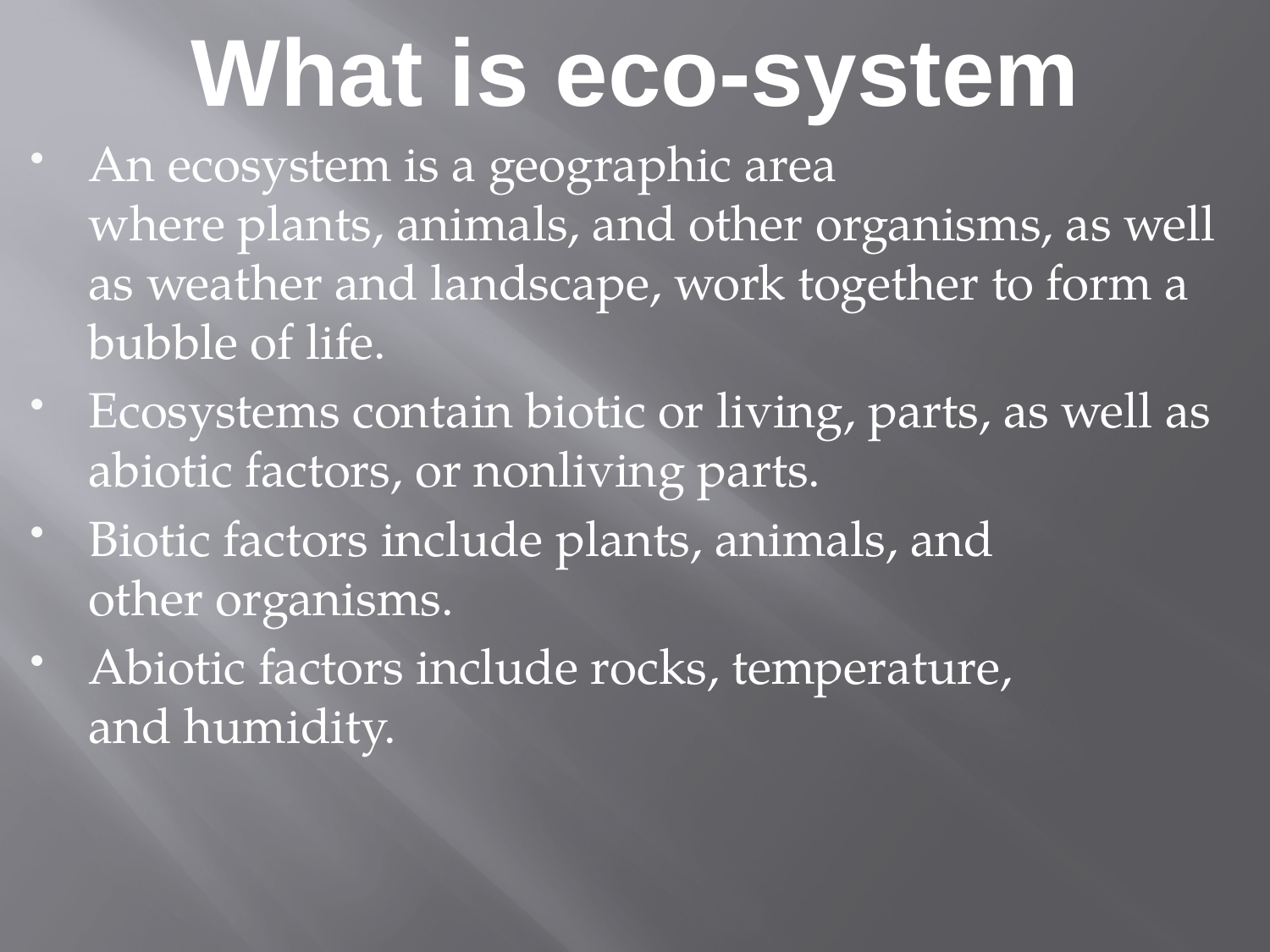

# What is eco-system
An ecosystem is a geographic area where plants, animals, and other organisms, as well as weather and landscape, work together to form a bubble of life.
Ecosystems contain biotic or living, parts, as well as abiotic factors, or nonliving parts.
Biotic factors include plants, animals, and other organisms.
Abiotic factors include rocks, temperature, and humidity.